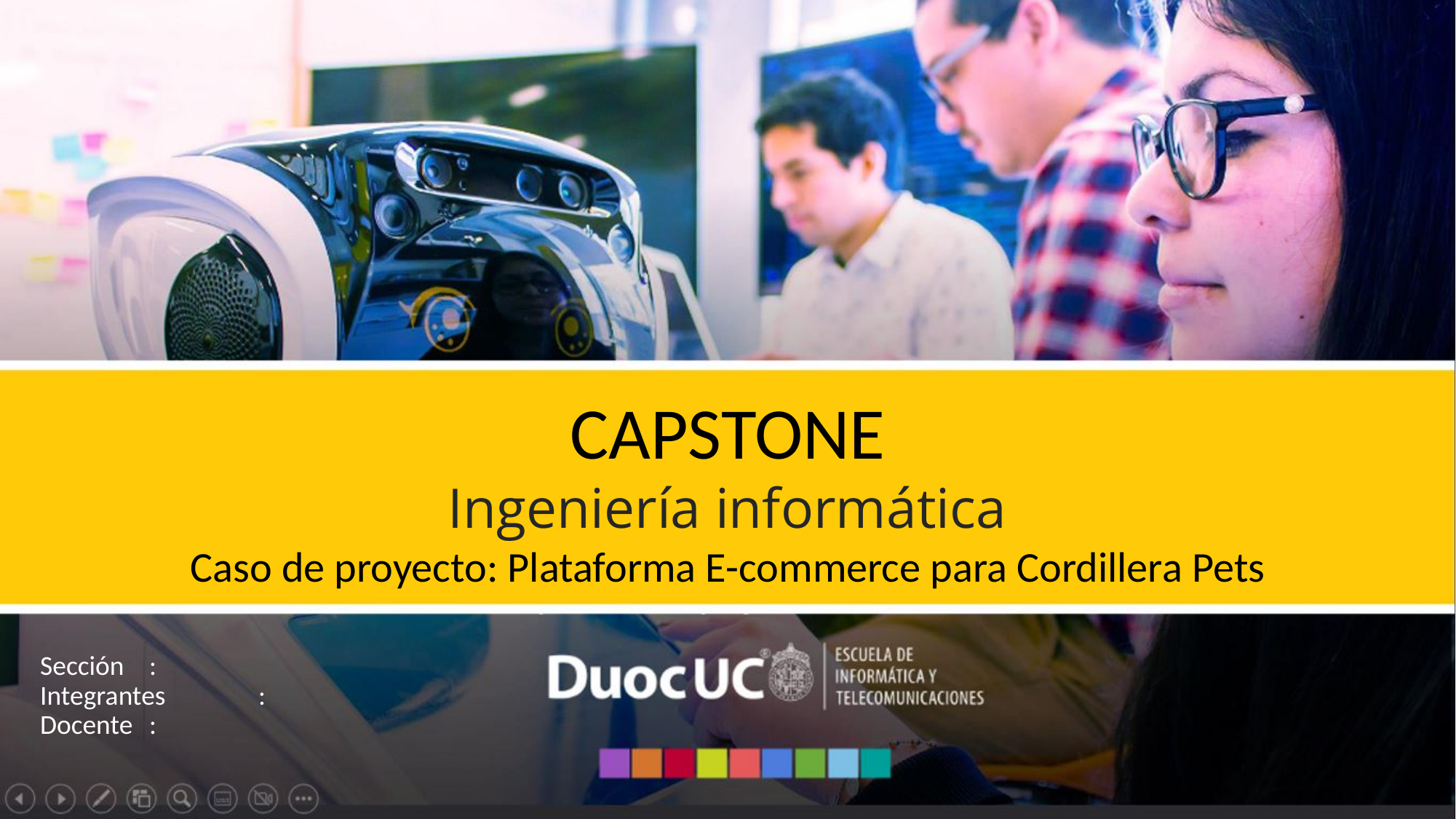

CAPSTONE
Ingeniería informática
Caso de proyecto: Plataforma E-commerce para Cordillera Pets
Sección	:
Integrantes	:
Docente	: